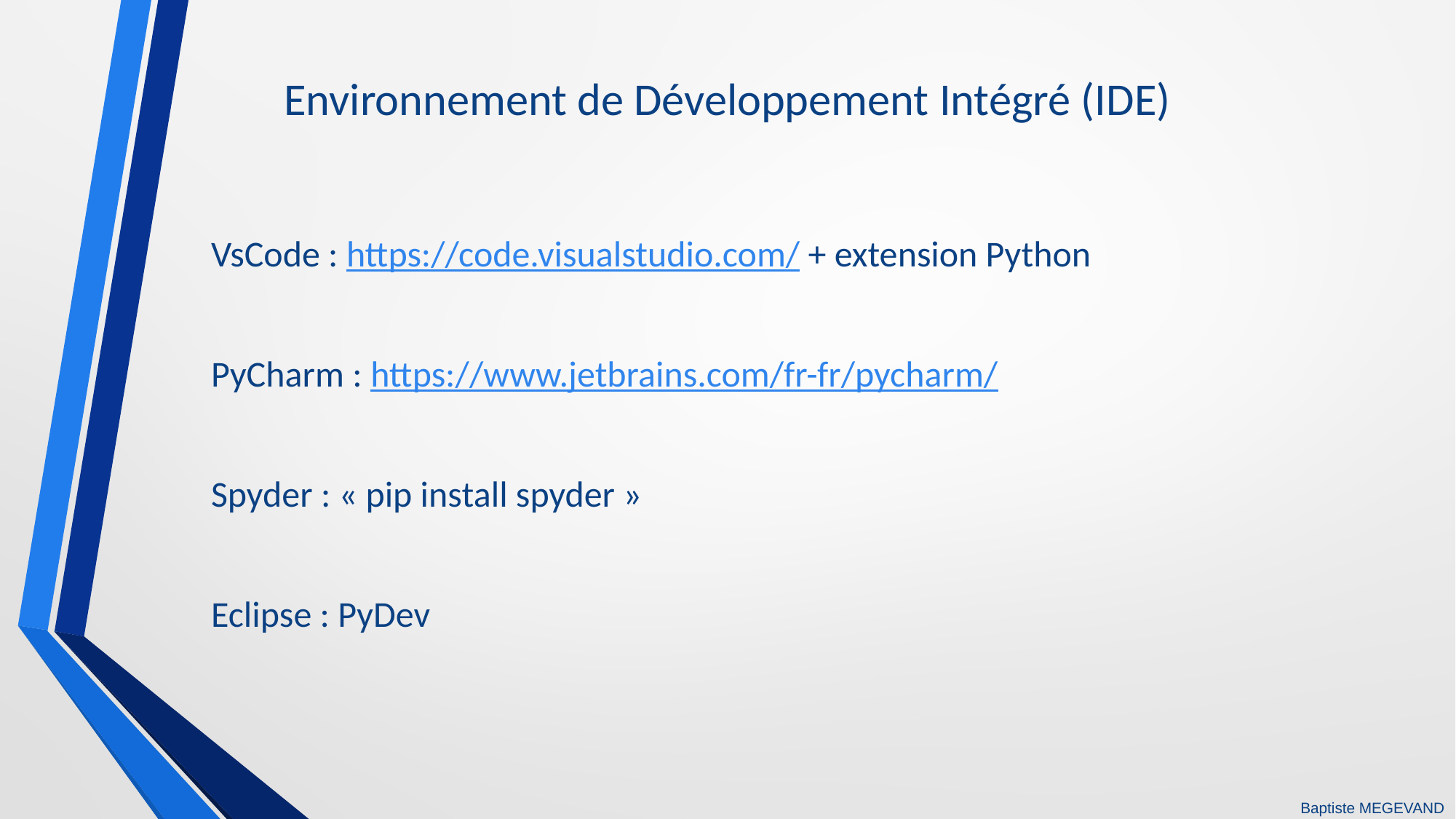

# Environnement de Développement Intégré (IDE)
VsCode : https://code.visualstudio.com/ + extension Python

PyCharm : https://www.jetbrains.com/fr-fr/pycharm/

Spyder : « pip install spyder »

Eclipse : PyDev